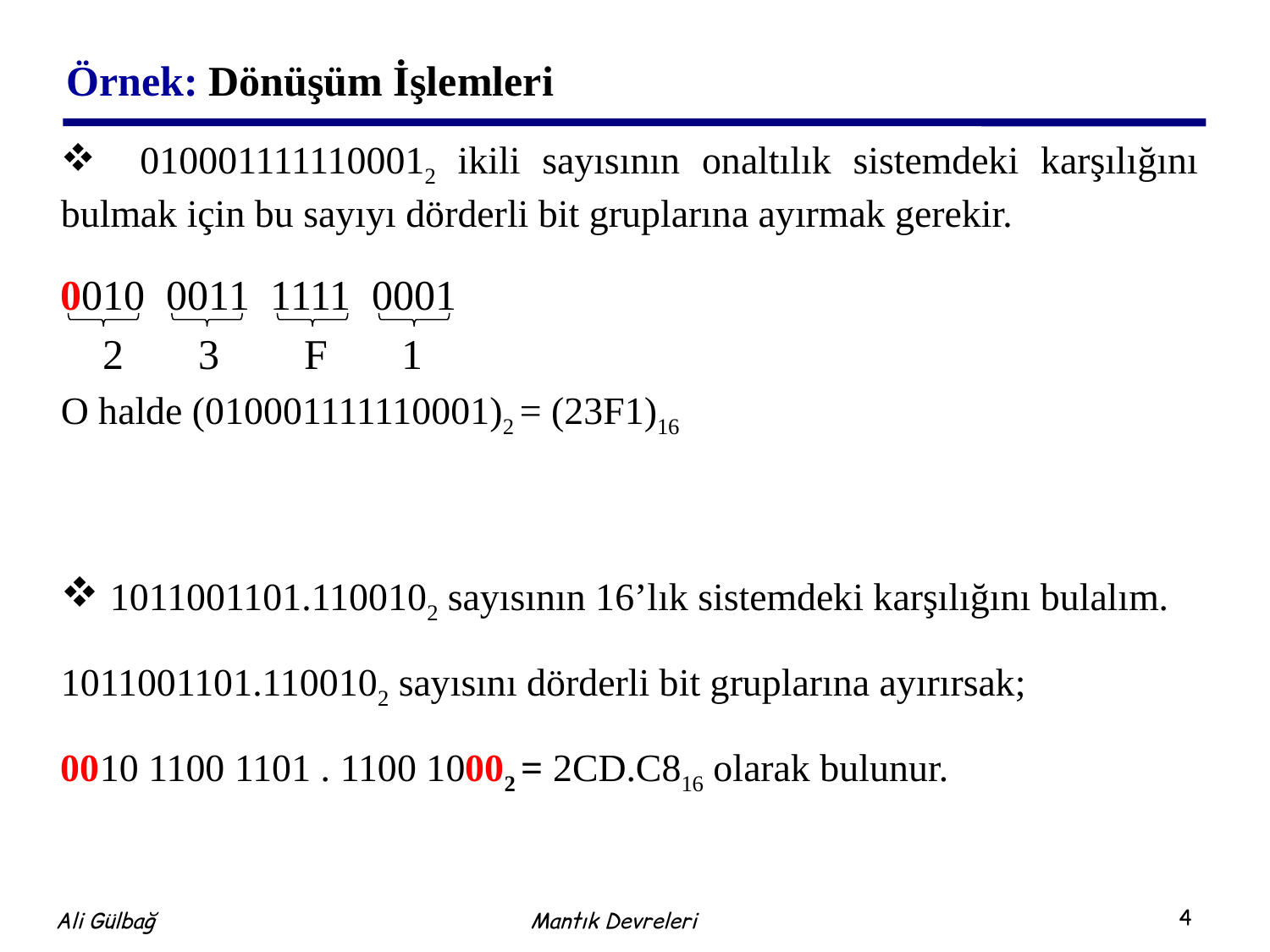

# Örnek: Dönüşüm İşlemleri
  0100011111100012 ikili sayısının onaltılık sistemdeki karşılığını bulmak için bu sayıyı dörderli bit gruplarına ayırmak gerekir.

0010  0011  1111  0001
    2       3        F       1
O halde (010001111110001)2 = (23F1)16

 1011001101.1100102 sayısının 16’lık sistemdeki karşılığını bulalım.

1011001101.1100102 sayısını dörderli bit gruplarına ayırırsak;

0010 1100 1101 . 1100 10002 = 2CD.C816 olarak bulunur.

Mantık Devreleri